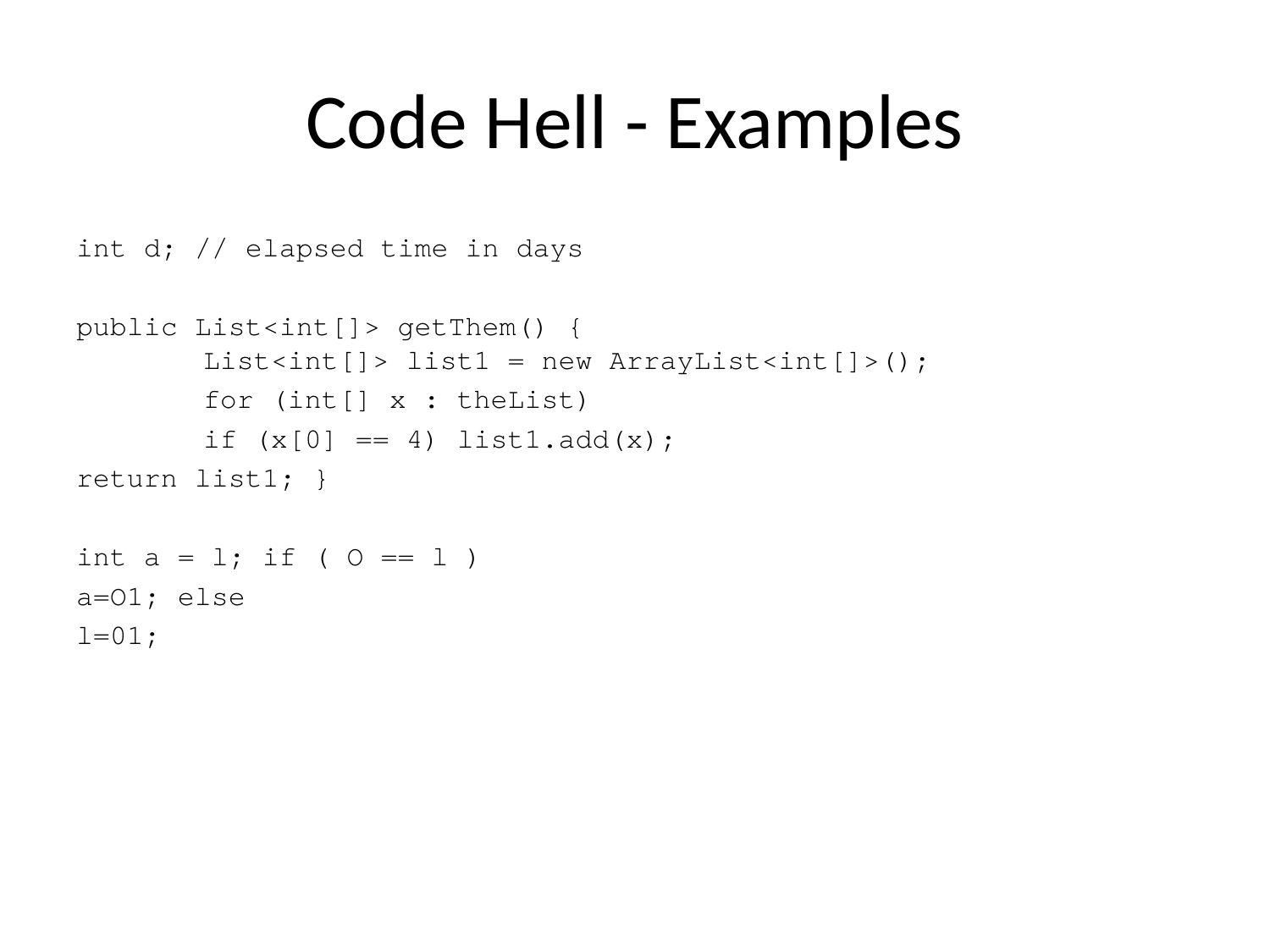

# Code Hell - Examples
int d; // elapsed time in days

public List<int[]> getThem() {
	List<int[]> list1 = new ArrayList<int[]>();
	for (int[] x : theList)
	if (x[0] == 4) list1.add(x);
return list1; }

int a = l; if ( O == l )
a=O1; else
l=01;